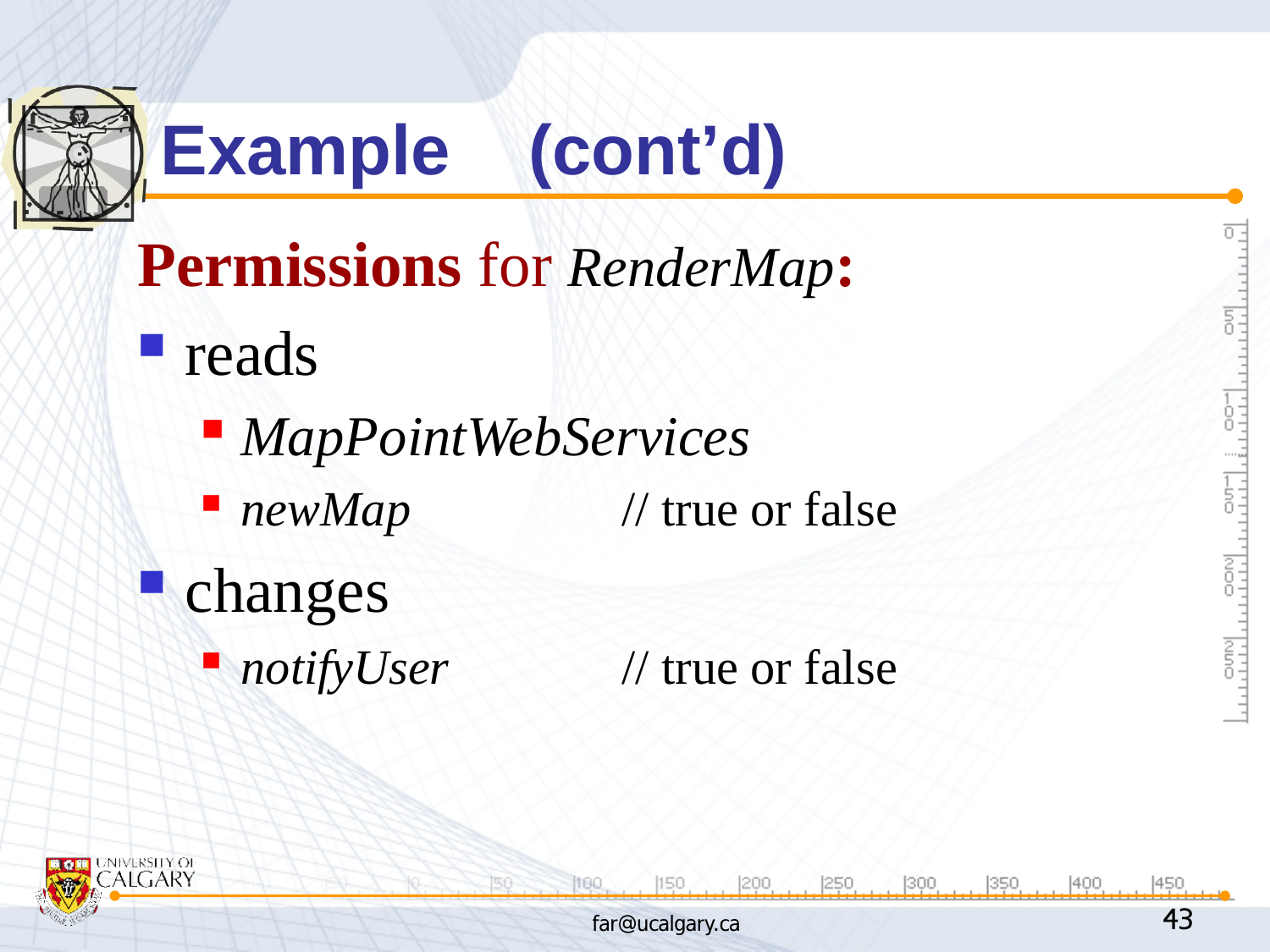

# Example    (cont’d)
Permissions for RenderMap:
reads
MapPointWebServices
newMap		// true or false
changes
notifyUser		// true or false
far@ucalgary.ca
43